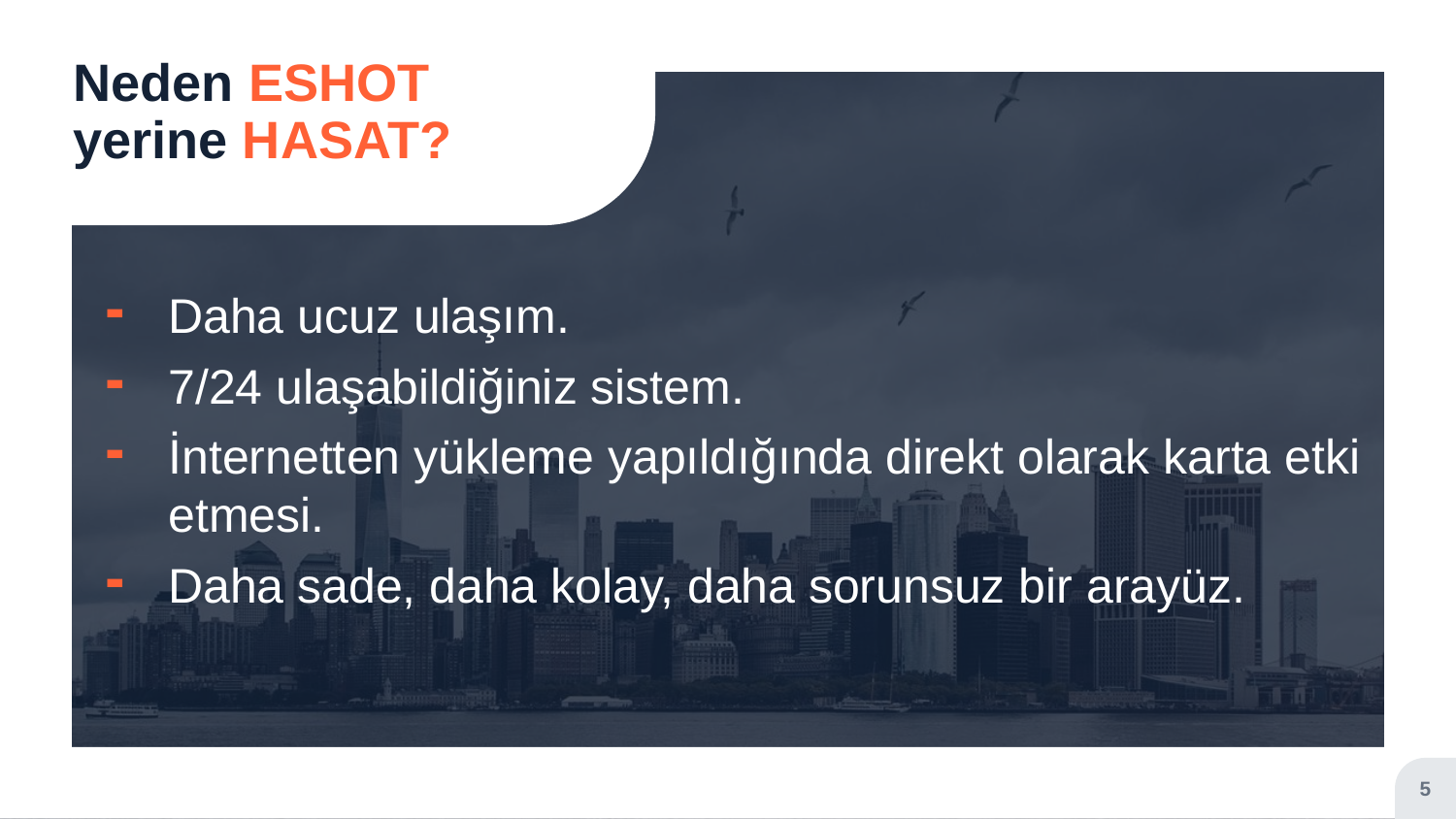

# Neden ESHOT yerine HASAT?
Daha ucuz ulaşım.
7/24 ulaşabildiğiniz sistem.
İnternetten yükleme yapıldığında direkt olarak karta etki etmesi.
Daha sade, daha kolay, daha sorunsuz bir arayüz.
5